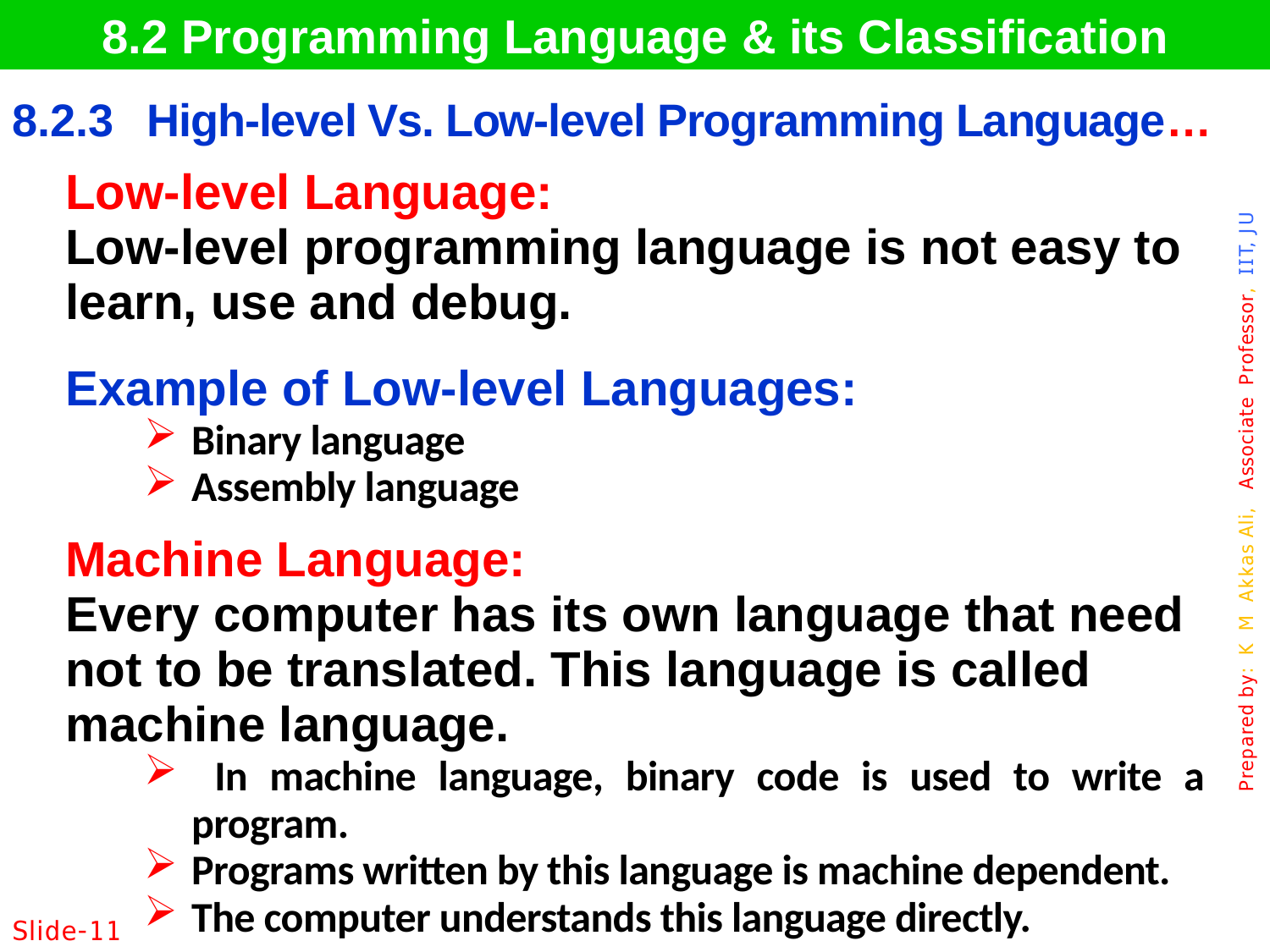

8.2 Programming Language & its Classification
| 8.2.3 | High-level Vs. Low-level Programming Language… |
| --- | --- |
Low-level Language:
Low-level programming language is not easy to learn, use and debug.

Example of Low-level Languages:
Binary language
Assembly language

Machine Language:
Every computer has its own language that need not to be translated. This language is called machine language.
 In machine language, binary code is used to write a program.
Programs written by this language is machine dependent.
The computer understands this language directly.
Slide-11